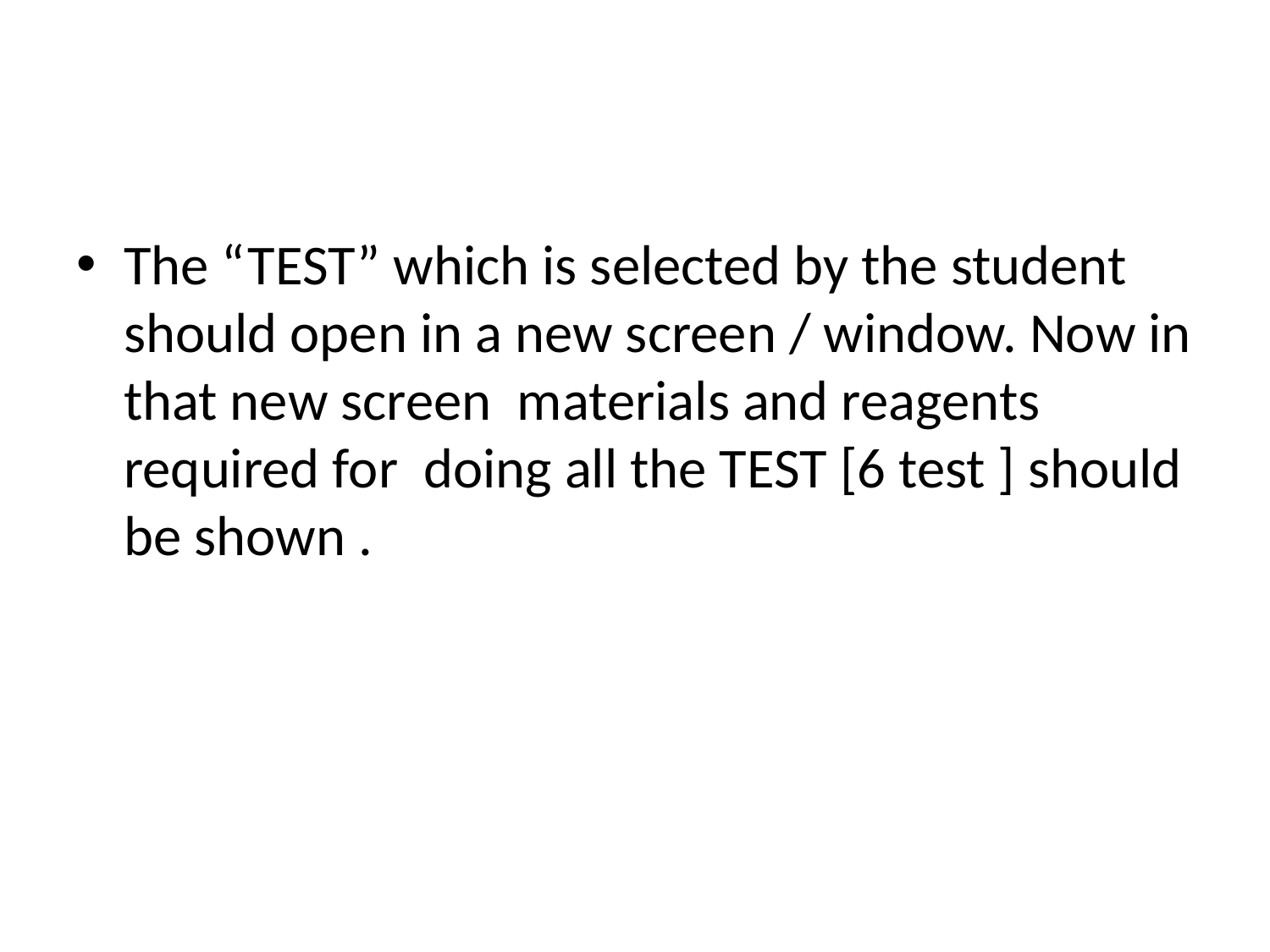

The “TEST” which is selected by the student should open in a new screen / window. Now in that new screen  materials and reagents  required for  doing all the TEST [6 test ] should be shown .